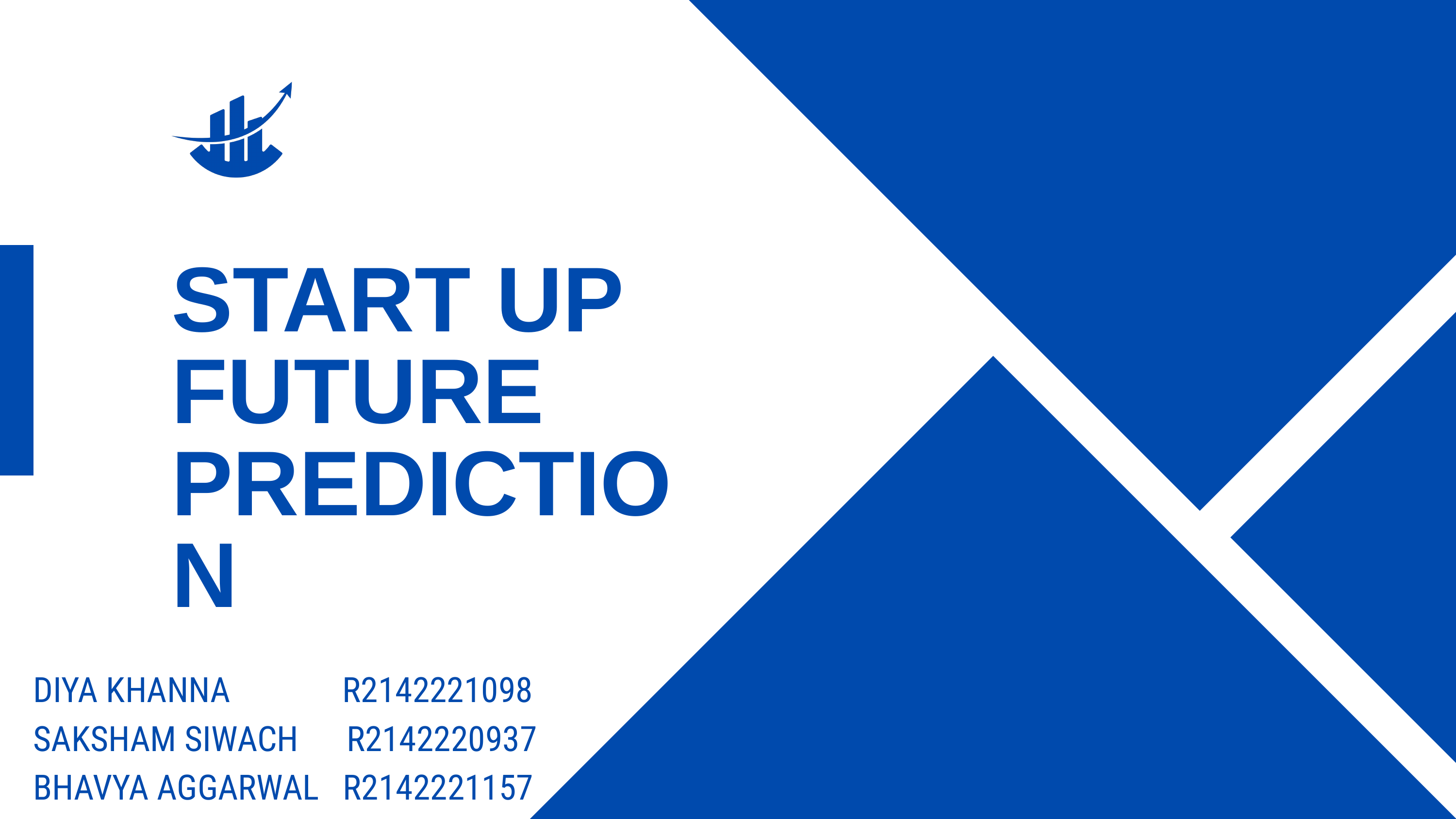

START UP FUTURE PREDICTION

DIYA KHANNA              R2142221098
SAKSHAM SIWACH      R2142220937
BHAVYA AGGARWAL   R2142221157